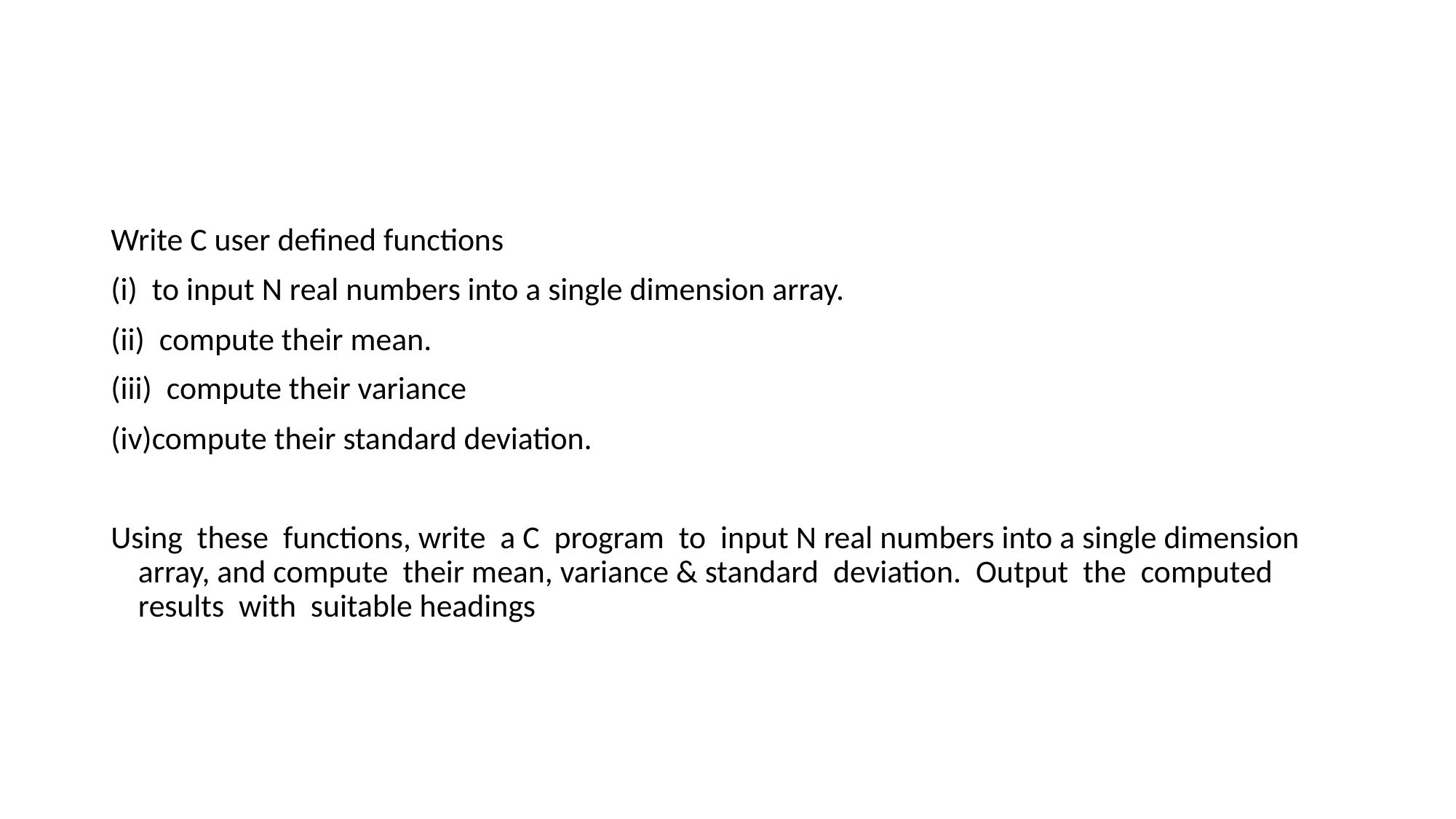

#
Write C user defined functions
(i)  to input N real numbers into a single dimension array.
(ii)  compute their mean.
(iii)  compute their variance
compute their standard deviation.

Using  these  functions, write  a C  program  to  input N real numbers into a single dimension array, and compute  their mean, variance & standard  deviation.  Output  the  computed  results  with  suitable headings